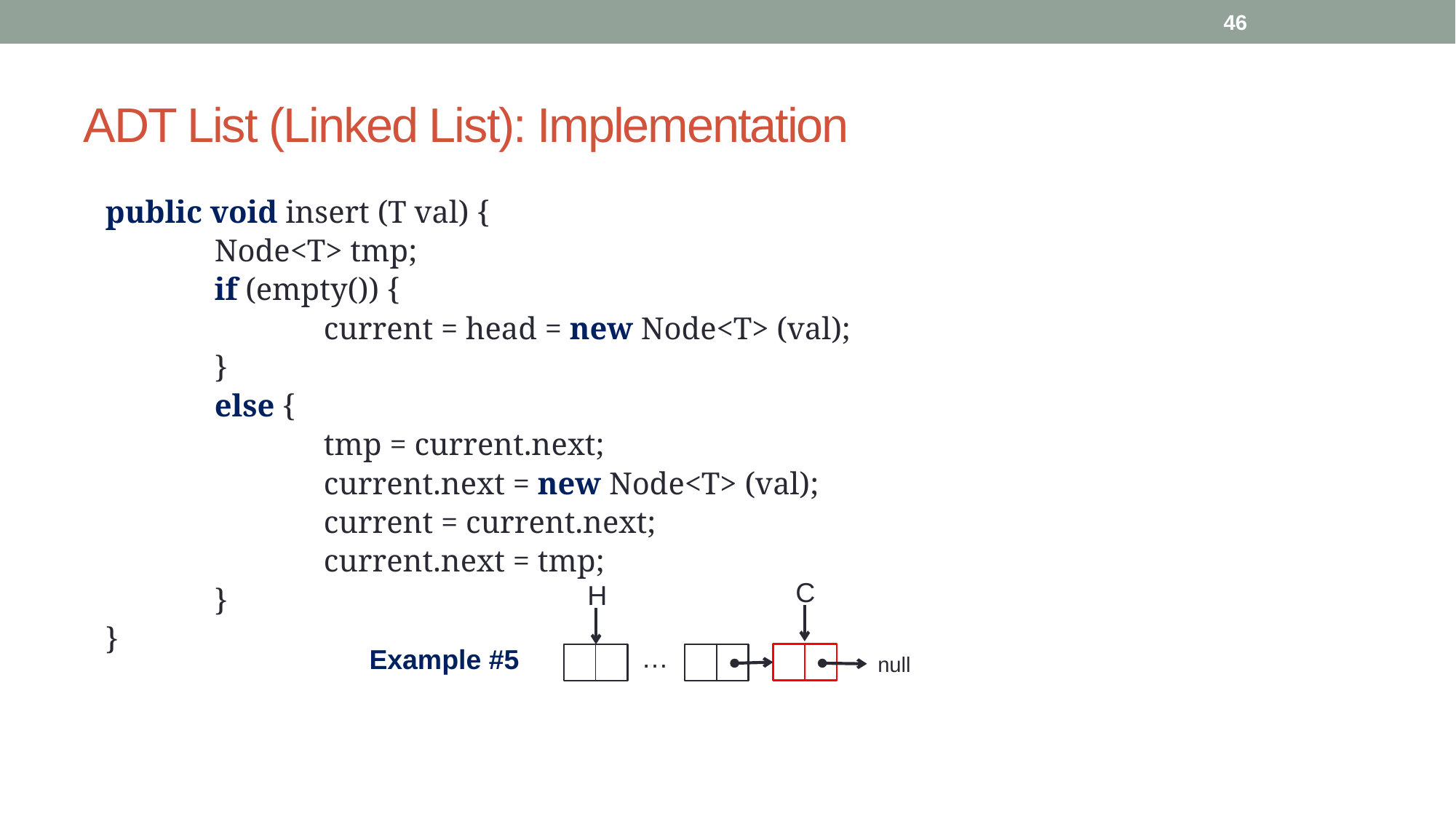

46
# ADT List (Linked List): Implementation
	public void insert (T val) {
		Node<T> tmp;
		if (empty()) {
			current = head = new Node<T> (val);
		}
		else {
			tmp = current.next;
			current.next = new Node<T> (val);
			current = current.next;
			current.next = tmp;
		}
	}
C
H
…
Example #5

null